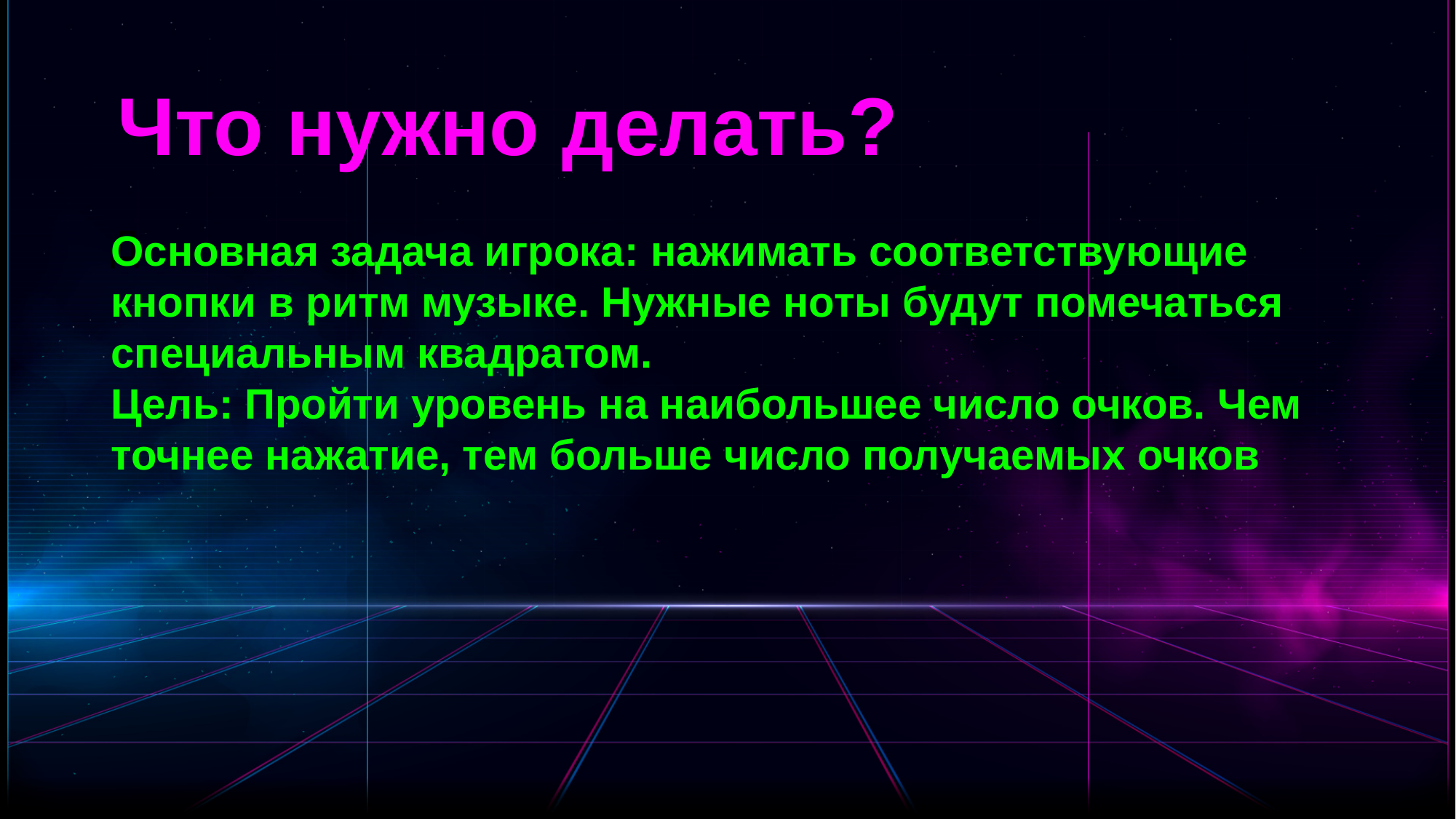

#
Что нужно делать?
Основная задача игрока: нажимать соответствующие кнопки в ритм музыке. Нужные ноты будут помечаться специальным квадратом.
Цель: Пройти уровень на наибольшее число очков. Чем точнее нажатие, тем больше число получаемых очков
Д